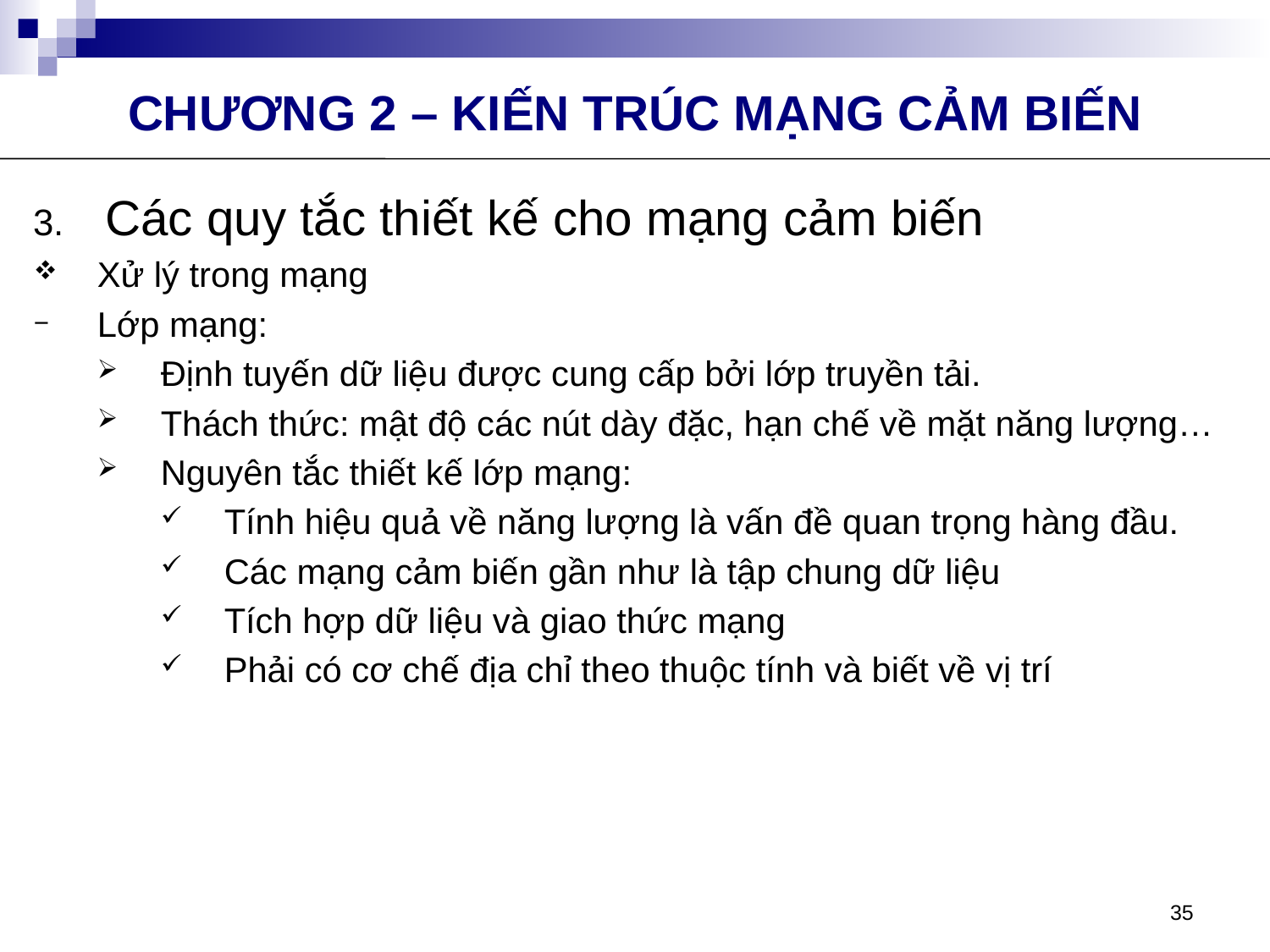

CHƯƠNG 2 – KIẾN TRÚC MẠNG CẢM BIẾN

Các quy tắc thiết kế cho mạng cảm biến
Xử lý trong mạng
Lớp mạng:
Định tuyến dữ liệu được cung cấp bởi lớp truyền tải.
Thách thức: mật độ các nút dày đặc, hạn chế về mặt năng lượng…
Nguyên tắc thiết kế lớp mạng:
Tính hiệu quả về năng lượng là vấn đề quan trọng hàng đầu.
Các mạng cảm biến gần như là tập chung dữ liệu
Tích hợp dữ liệu và giao thức mạng
Phải có cơ chế địa chỉ theo thuộc tính và biết về vị trí
35